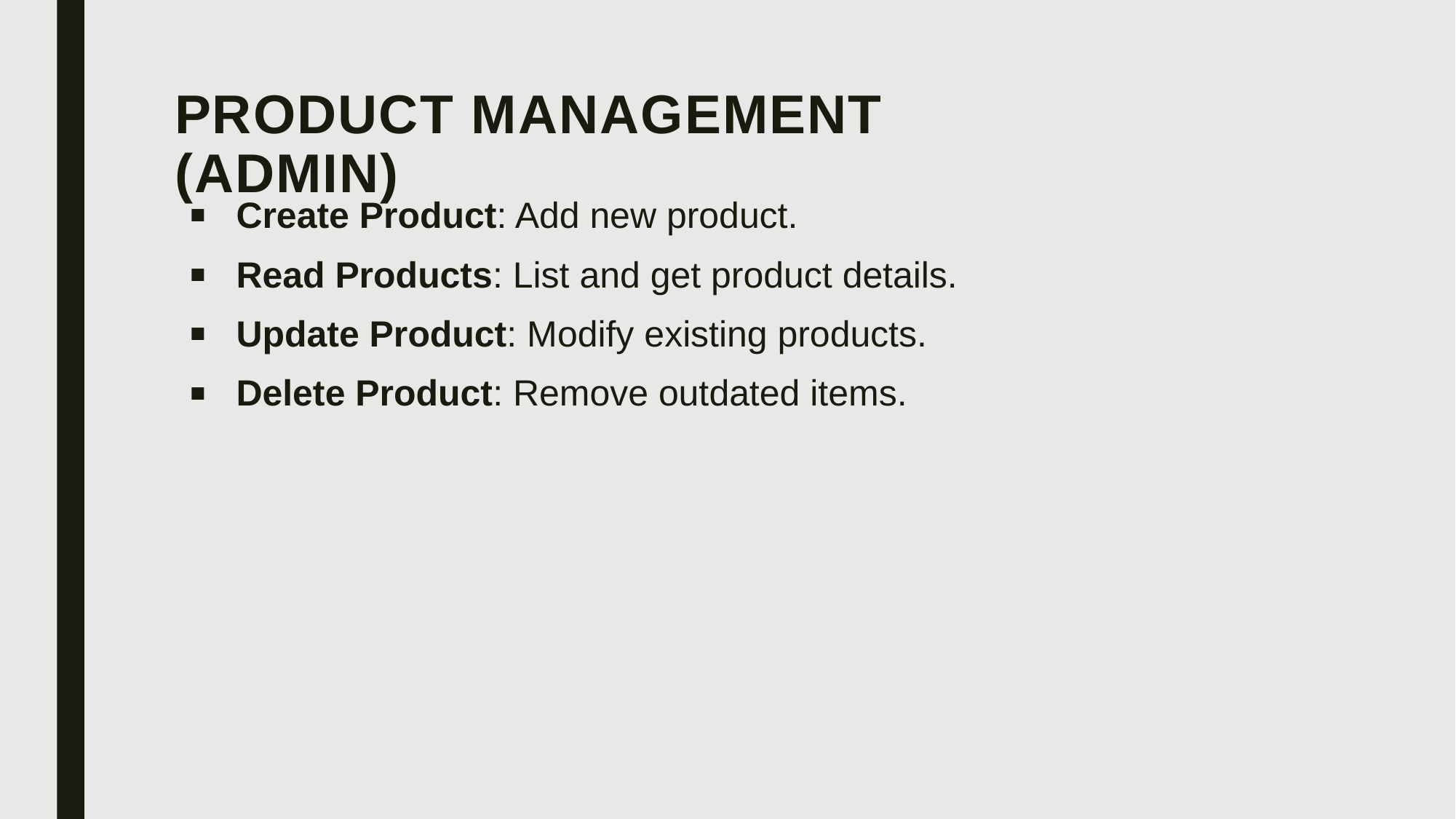

# product Management (Admin)
Create Product: Add new product.
Read Products: List and get product details.
Update Product: Modify existing products.
Delete Product: Remove outdated items.